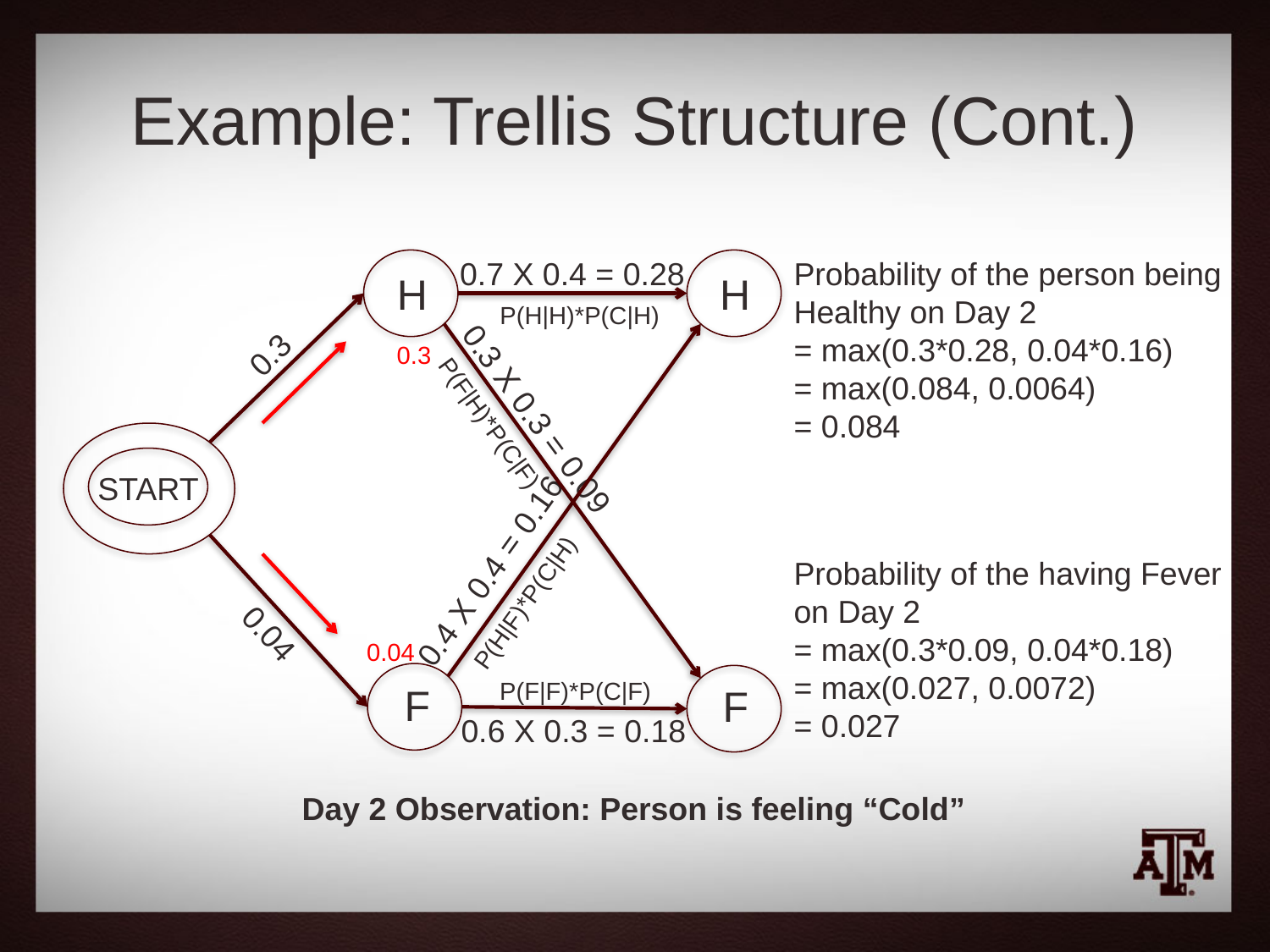

# Example: Trellis Structure (Cont.)
0.7 X 0.4 = 0.28
Probability of the person being
Healthy on Day 2
= max(0.3*0.28, 0.04*0.16)
= max(0.084, 0.0064)
= 0.084

H
H
P(H|H)*P(C|H)
0.3
0.3
0.3 X 0.3 = 0.09
P(F|H)*P(C|F)

START
0.4 X 0.4 = 0.16
Probability of the having Fever
on Day 2
= max(0.3*0.09, 0.04*0.18)
= max(0.027, 0.0072)
= 0.027
P(H|F)*P(C|H)
0.04
0.04

P(F|F)*P(C|F)
F
F
0.6 X 0.3 = 0.18
Day 2 Observation: Person is feeling “Cold”